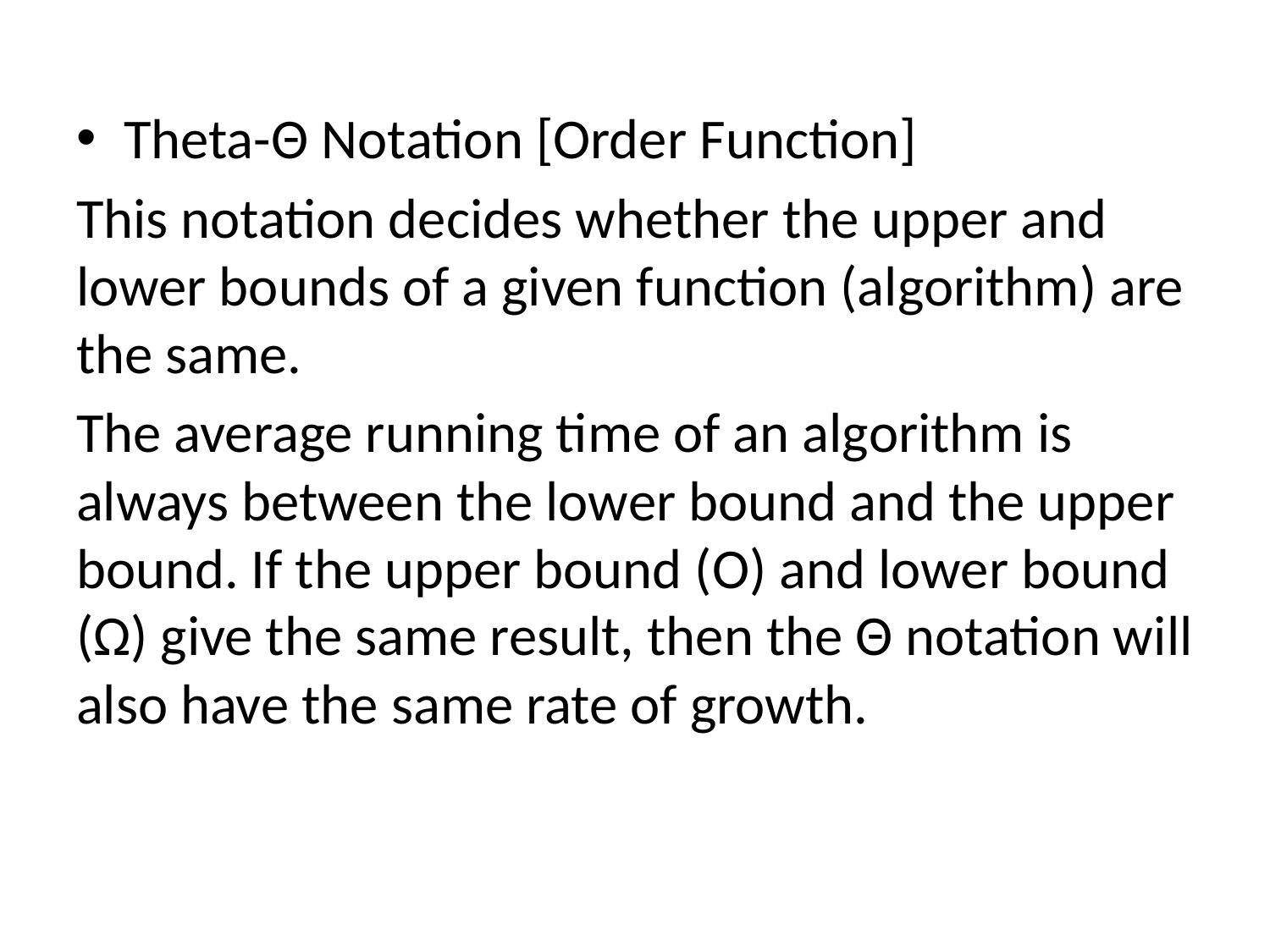

Theta-Θ Notation [Order Function]
This notation decides whether the upper and lower bounds of a given function (algorithm) are the same.
The average running time of an algorithm is always between the lower bound and the upper bound. If the upper bound (O) and lower bound (Ω) give the same result, then the Θ notation will also have the same rate of growth.